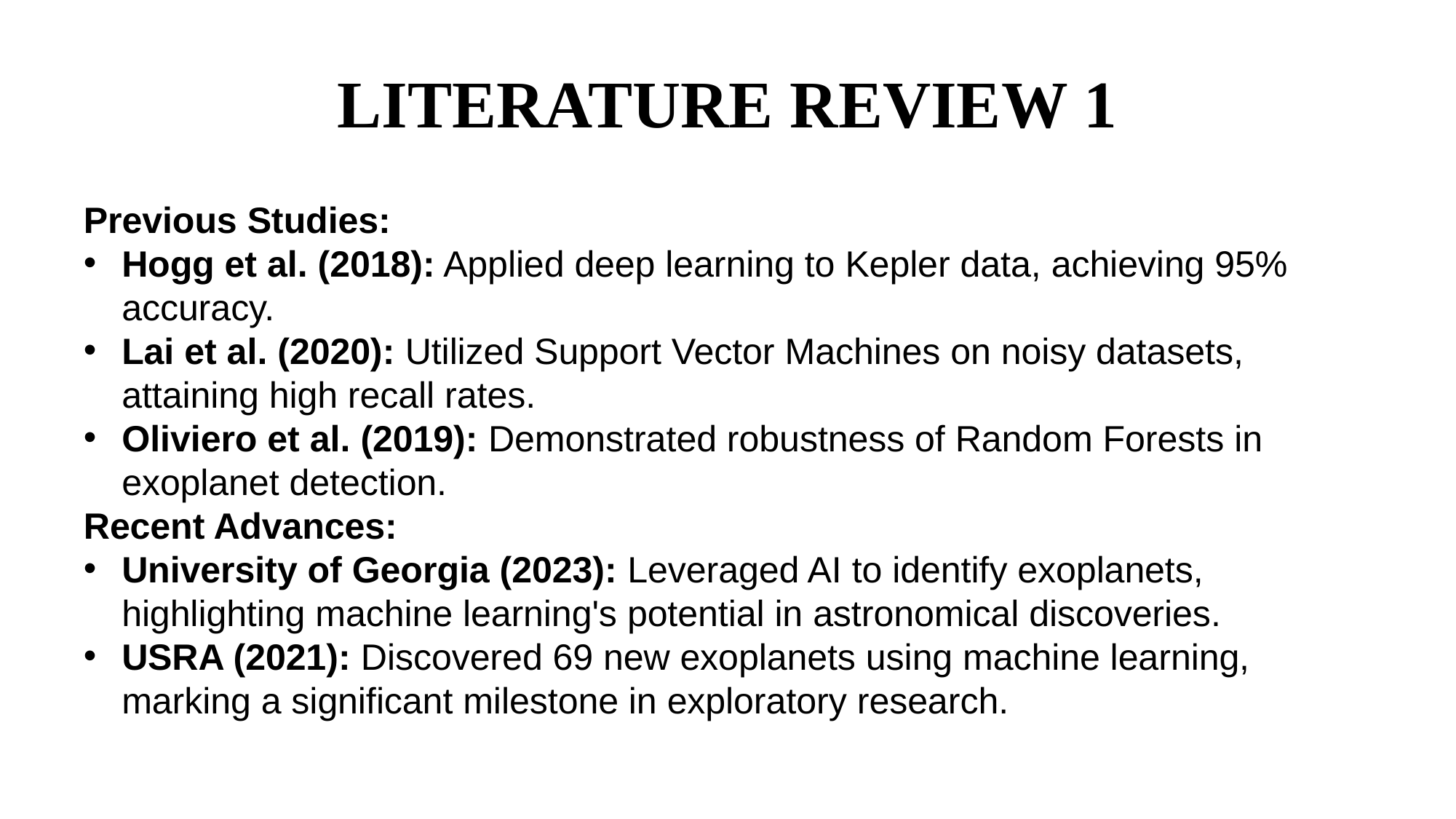

# LITERATURE REVIEW 1
Previous Studies:
Hogg et al. (2018): Applied deep learning to Kepler data, achieving 95% accuracy.
Lai et al. (2020): Utilized Support Vector Machines on noisy datasets, attaining high recall rates.
Oliviero et al. (2019): Demonstrated robustness of Random Forests in exoplanet detection.
Recent Advances:
University of Georgia (2023): Leveraged AI to identify exoplanets, highlighting machine learning's potential in astronomical discoveries.
USRA (2021): Discovered 69 new exoplanets using machine learning, marking a significant milestone in exploratory research.